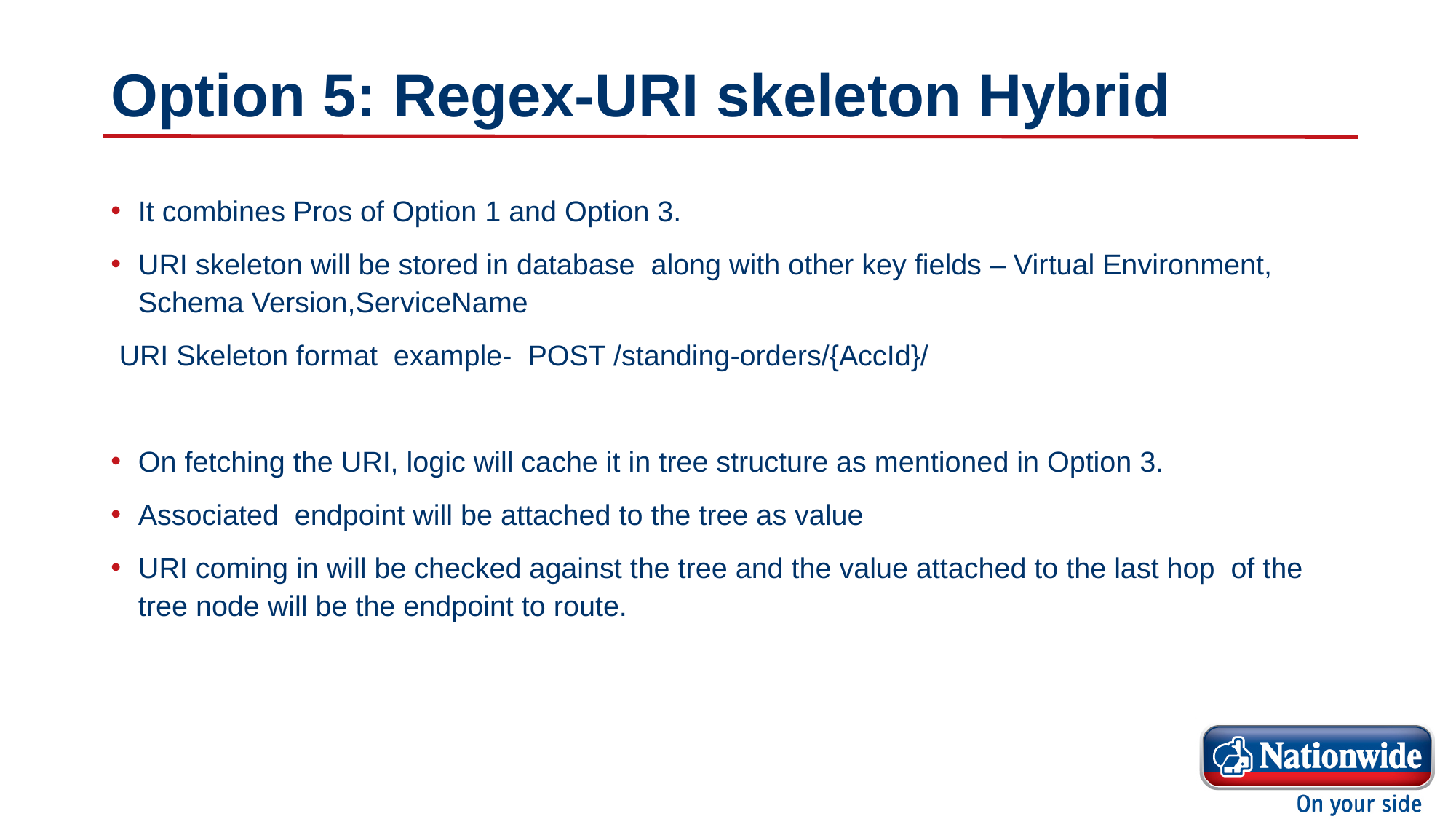

# Option 5: Regex-URI skeleton Hybrid
It combines Pros of Option 1 and Option 3.
URI skeleton will be stored in database  along with other key fields – Virtual Environment, Schema Version,ServiceName
 URI Skeleton format  example-  POST /standing-orders/{AccId}/

On fetching the URI, logic will cache it in tree structure as mentioned in Option 3.
Associated  endpoint will be attached to the tree as value
URI coming in will be checked against the tree and the value attached to the last hop  of the tree node will be the endpoint to route.